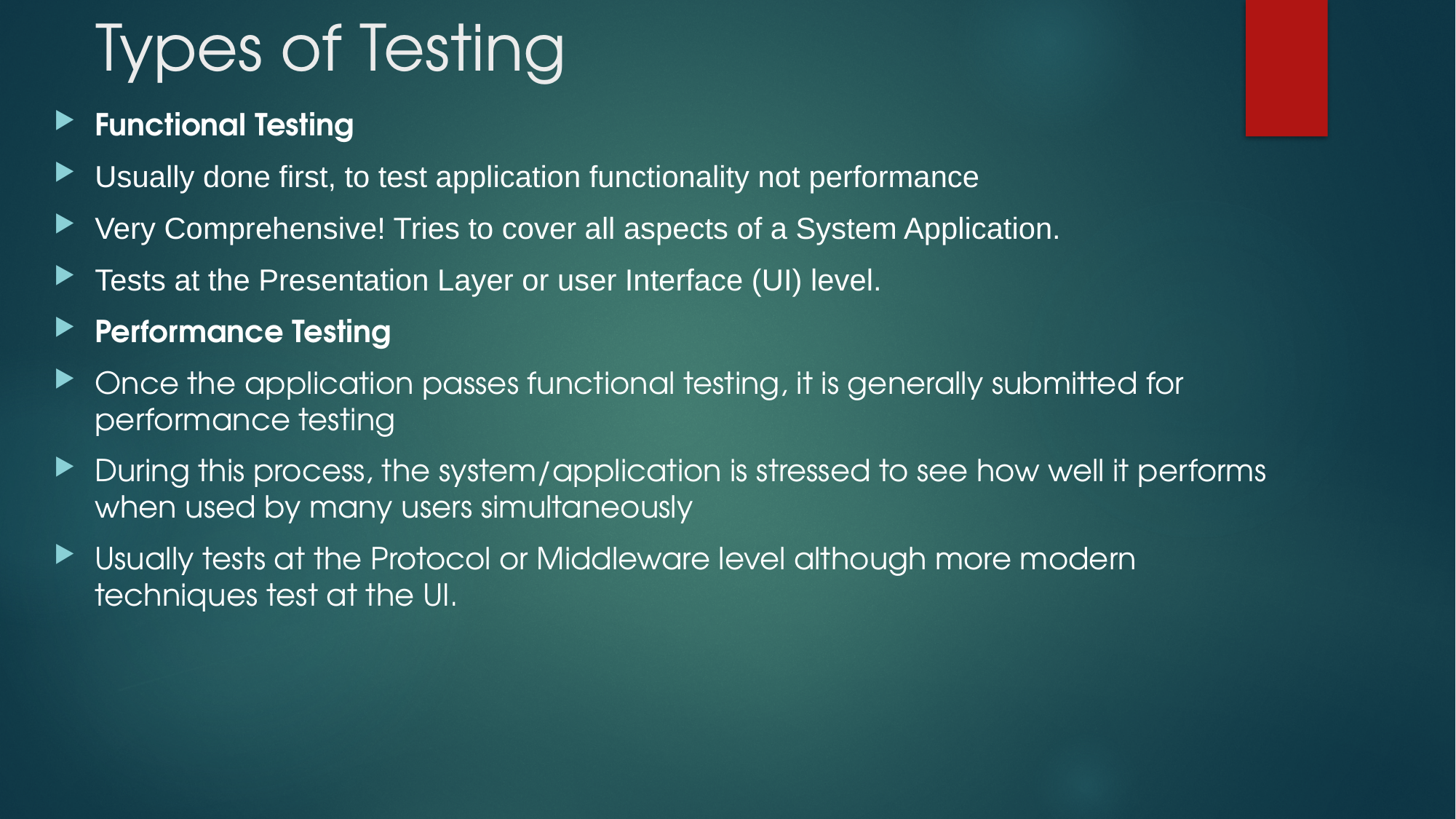

# Types of Testing

Functional Testing
Usually done first, to test application functionality not performance
Very Comprehensive! Tries to cover all aspects of a System Application.
Tests at the Presentation Layer or user Interface (UI) level.
Performance Testing
Once the application passes functional testing, it is generally submitted for  performance testing
During this process, the system/application is stressed to see how well it performs when used by many users simultaneously
Usually tests at the Protocol or Middleware level although more modern techniques test at the UI.